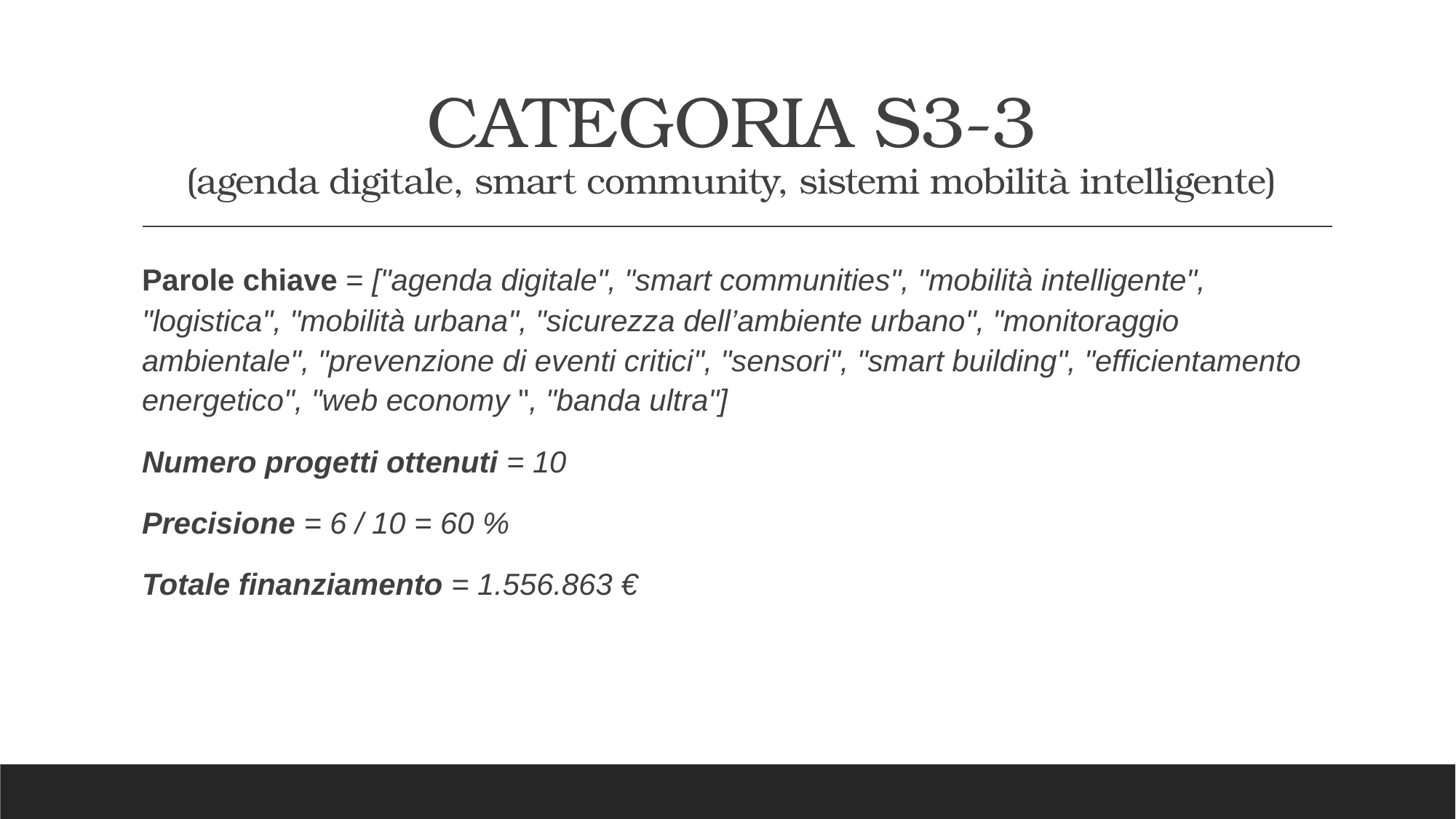

# CATEGORIA S3-3 (agenda digitale, smart community, sistemi mobilità intelligente)
Parole chiave = ["agenda digitale", "smart communities", "mobilità intelligente", "logistica", "mobilità urbana", "sicurezza dell’ambiente urbano", "monitoraggio ambientale", "prevenzione di eventi critici", "sensori", "smart building", "efficientamento energetico", "web economy ", "banda ultra"]
Numero progetti ottenuti = 10
Precisione = 6 / 10 = 60 %
Totale finanziamento = 1.556.863 €